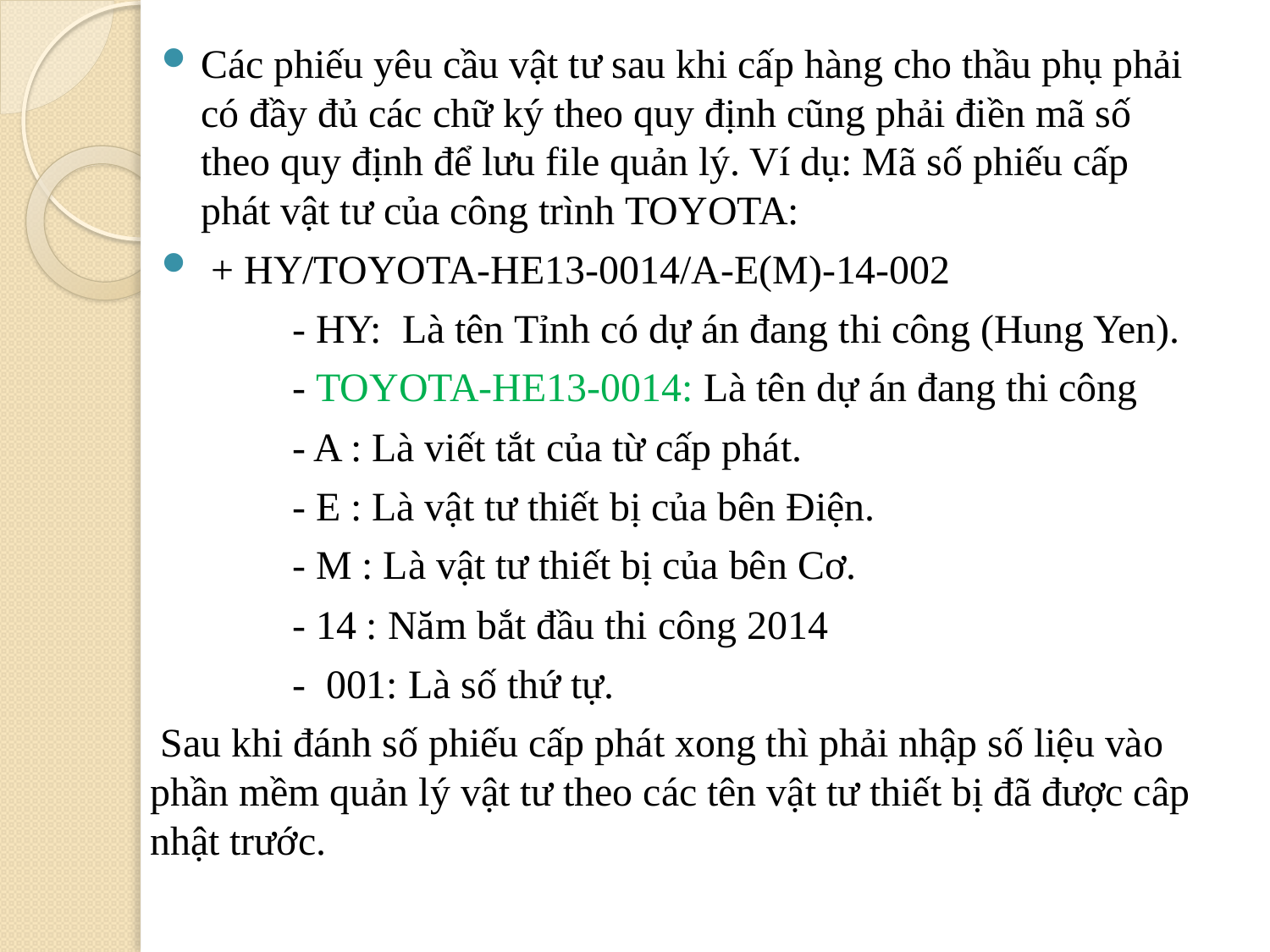

Các phiếu yêu cầu vật tư sau khi cấp hàng cho thầu phụ phải có đầy đủ các chữ ký theo quy định cũng phải điền mã số theo quy định để lưu file quản lý. Ví dụ: Mã số phiếu cấp phát vật tư của công trình TOYOTA:
 + HY/TOYOTA-HE13-0014/A-E(M)-14-002
              - HY:  Là tên Tỉnh có dự án đang thi công (Hung Yen).
              - TOYOTA-HE13-0014: Là tên dự án đang thi công
              - A : Là viết tắt của từ cấp phát.
              - E : Là vật tư thiết bị của bên Điện.
              - M : Là vật tư thiết bị của bên Cơ.
              - 14 : Năm bắt đầu thi công 2014
              -  001: Là số thứ tự.
 Sau khi đánh số phiếu cấp phát xong thì phải nhập số liệu vào phần mềm quản lý vật tư theo các tên vật tư thiết bị đã được câp nhật trước.